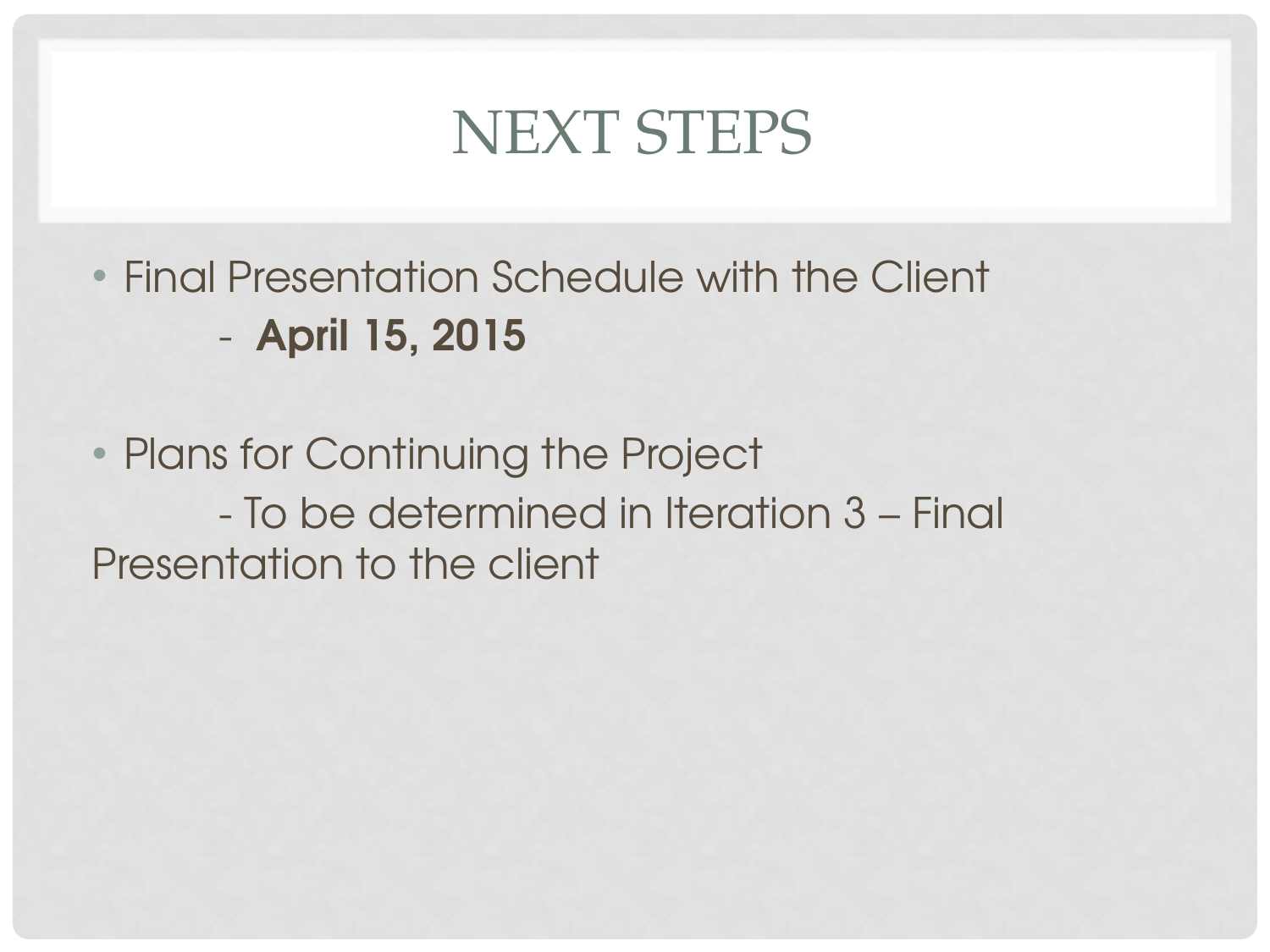

# Next steps
Final Presentation Schedule with the Client
	-  April 15, 2015

Plans for Continuing the Project
	- To be determined in Iteration 3 – Final 	Presentation to the client